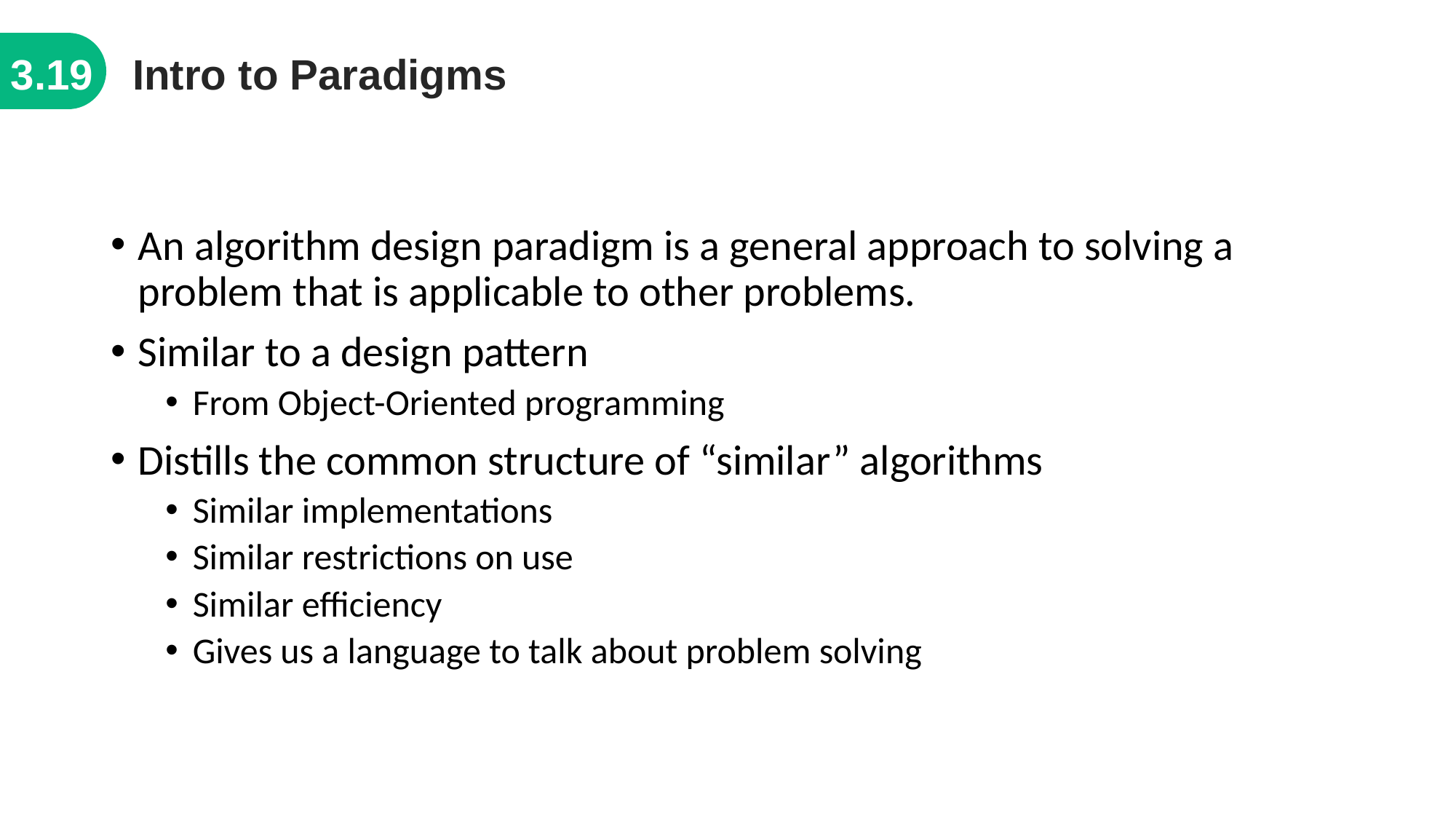

3.19
Intro to Paradigms
An algorithm design paradigm is a general approach to solving a problem that is applicable to other problems.
Similar to a design pattern
From Object-Oriented programming
Distills the common structure of “similar” algorithms
Similar implementations
Similar restrictions on use
Similar efficiency
Gives us a language to talk about problem solving